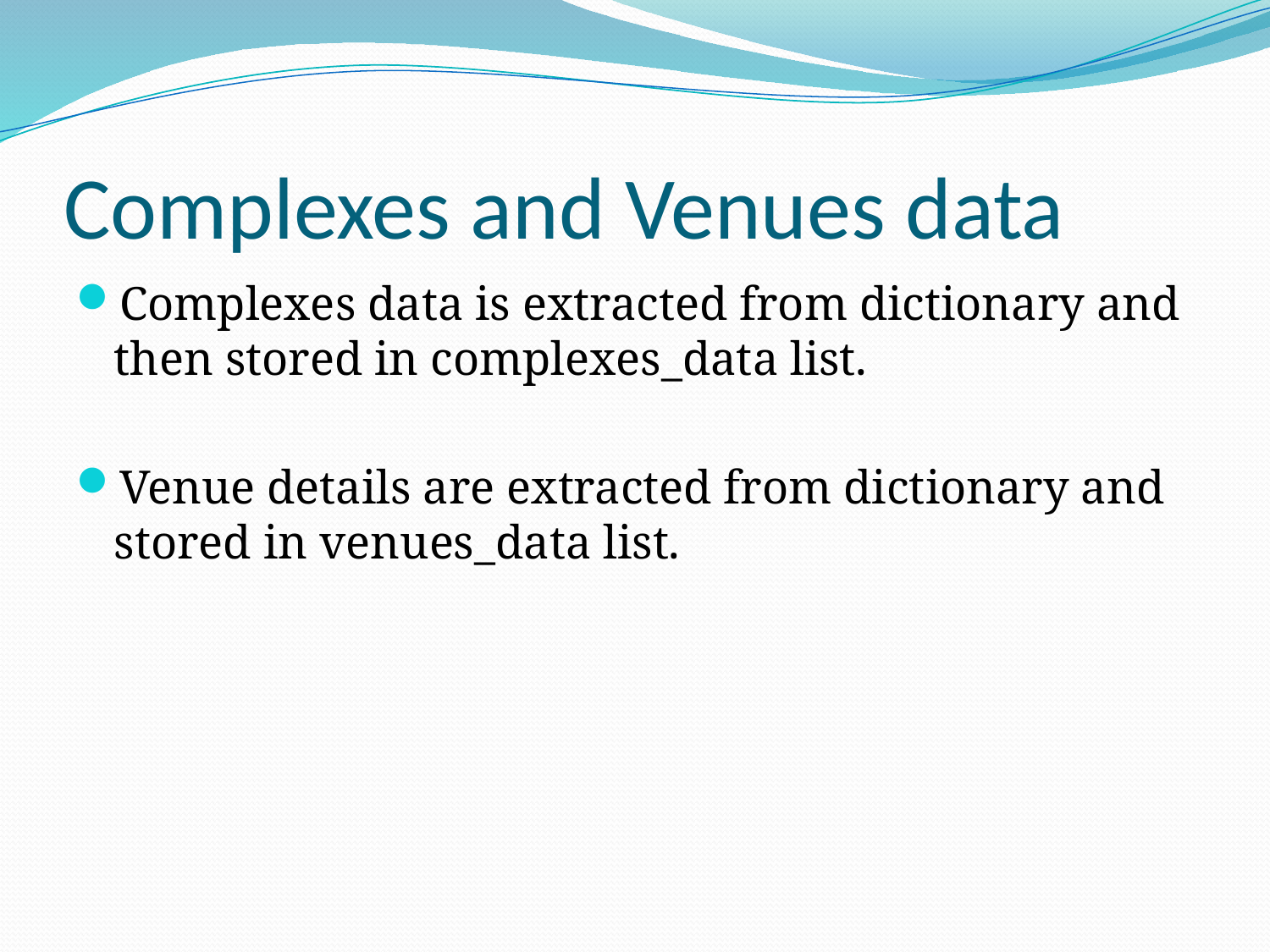

# Complexes and Venues data
Complexes data is extracted from dictionary and then stored in complexes_data list.

Venue details are extracted from dictionary and stored in venues_data list.